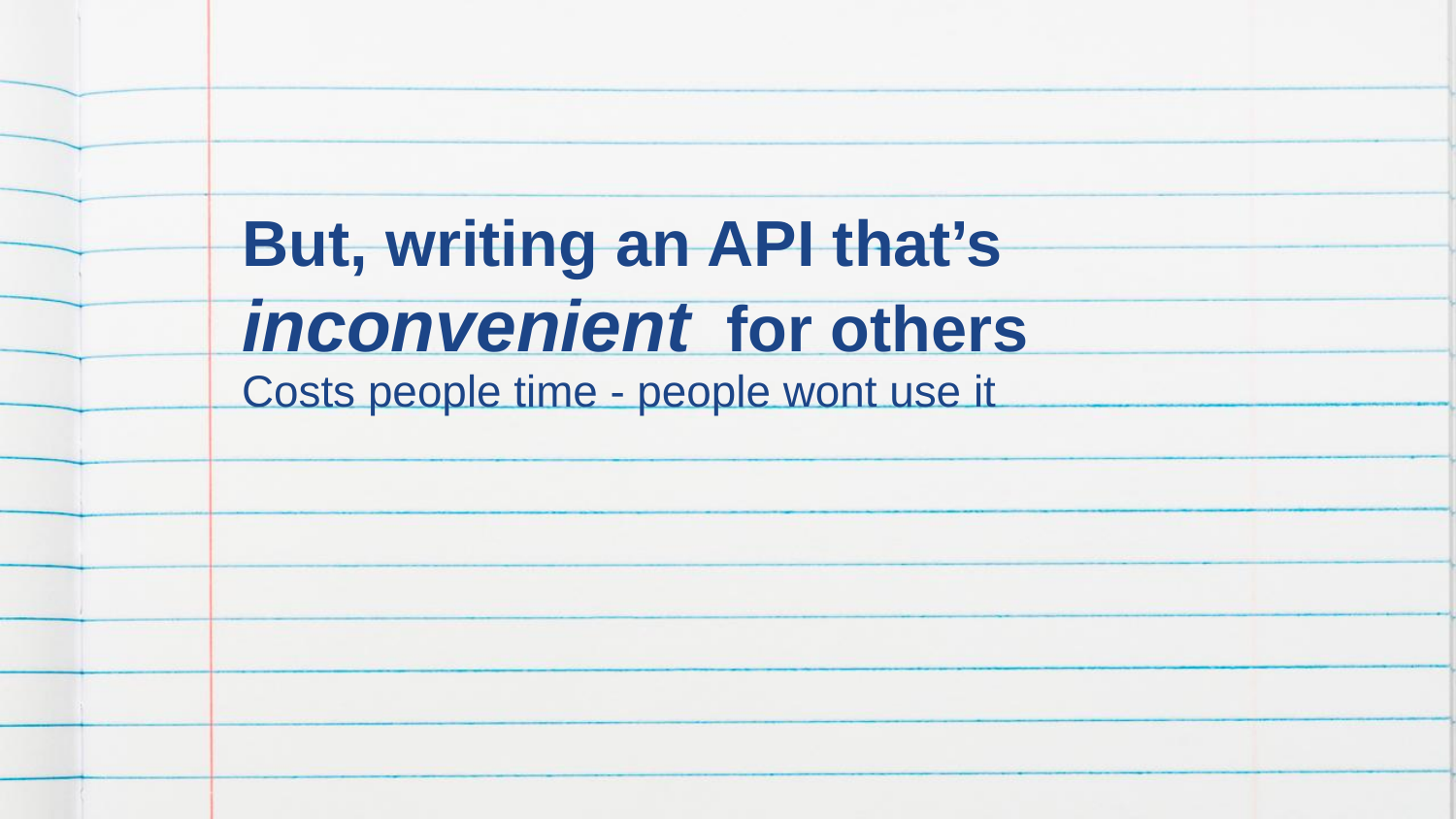

# But, writing an API that’s inconvenient  for others
Costs people time - people wont use it